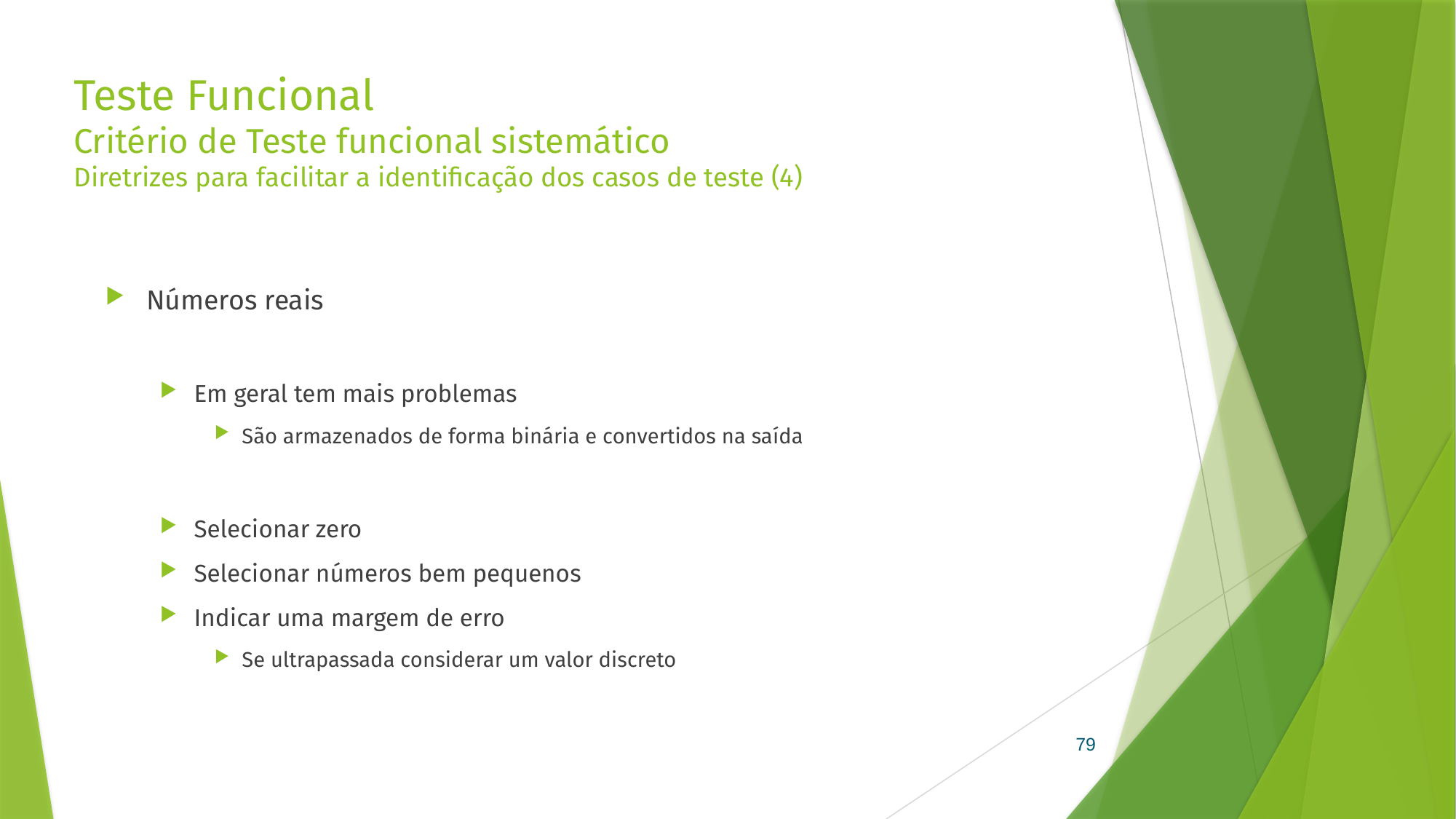

# Teste Funcional Critério de Teste funcional sistemático Diretrizes para facilitar a identificação dos casos de teste (4)
Números reais

Em geral tem mais problemas
São armazenados de forma binária e convertidos na saída

Selecionar zero
Selecionar números bem pequenos
Indicar uma margem de erro
Se ultrapassada considerar um valor discreto

79